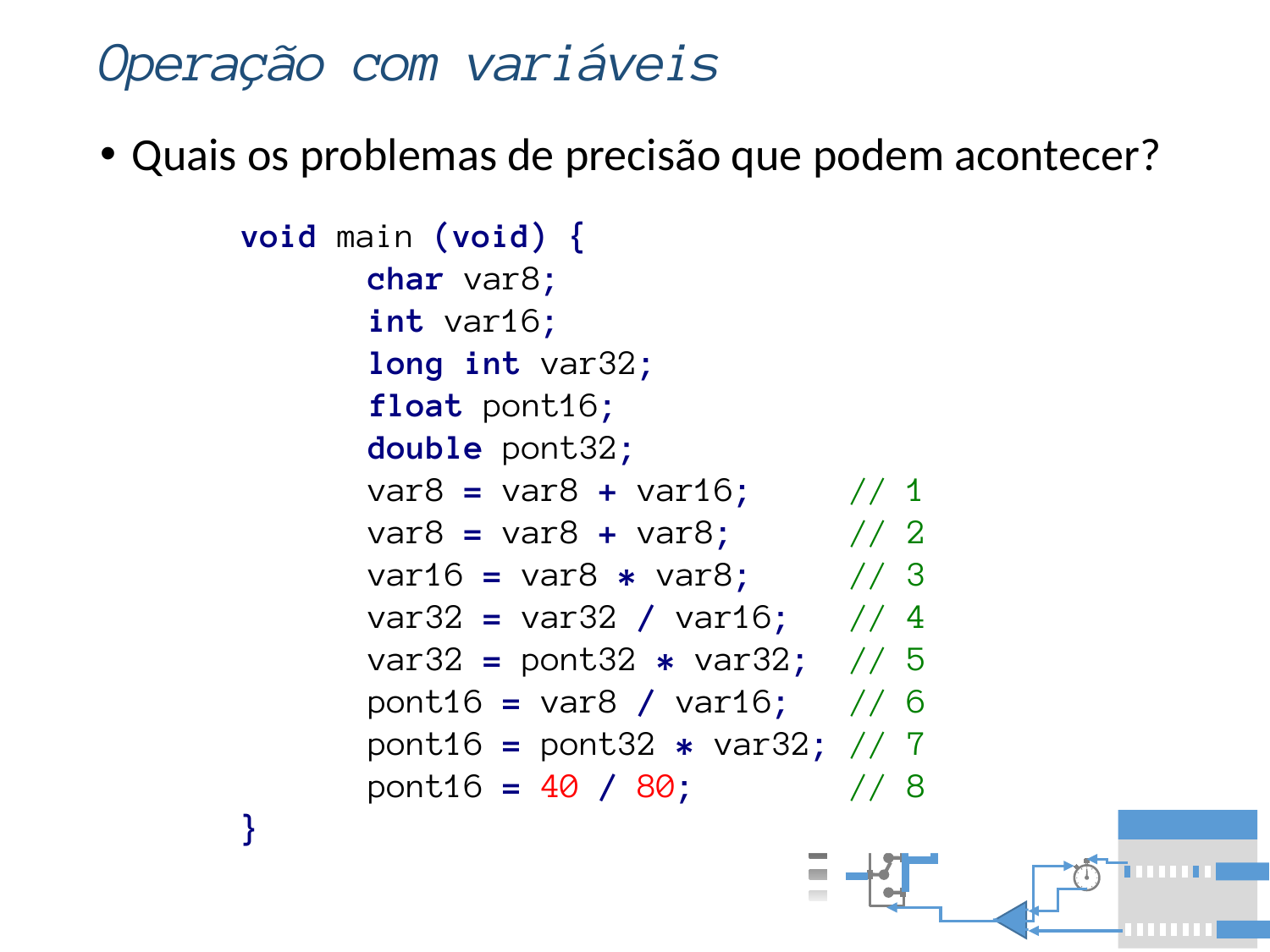

# Operação com variáveis
Quais os problemas de precisão que podem acontecer?
void main (void) {
	char var8;
	int var16;
	long int var32;
	float pont16;
	double pont32;
	var8 = var8 + var16;     // 1
	var8 = var8 + var8;      // 2
	var16 = var8 * var8;     // 3
	var32 = var32 / var16;   // 4
	var32 = pont32 * var32;  // 5
	pont16 = var8 / var16;   // 6
	pont16 = pont32 * var32; // 7
	pont16 = 40 / 80;        // 8
}